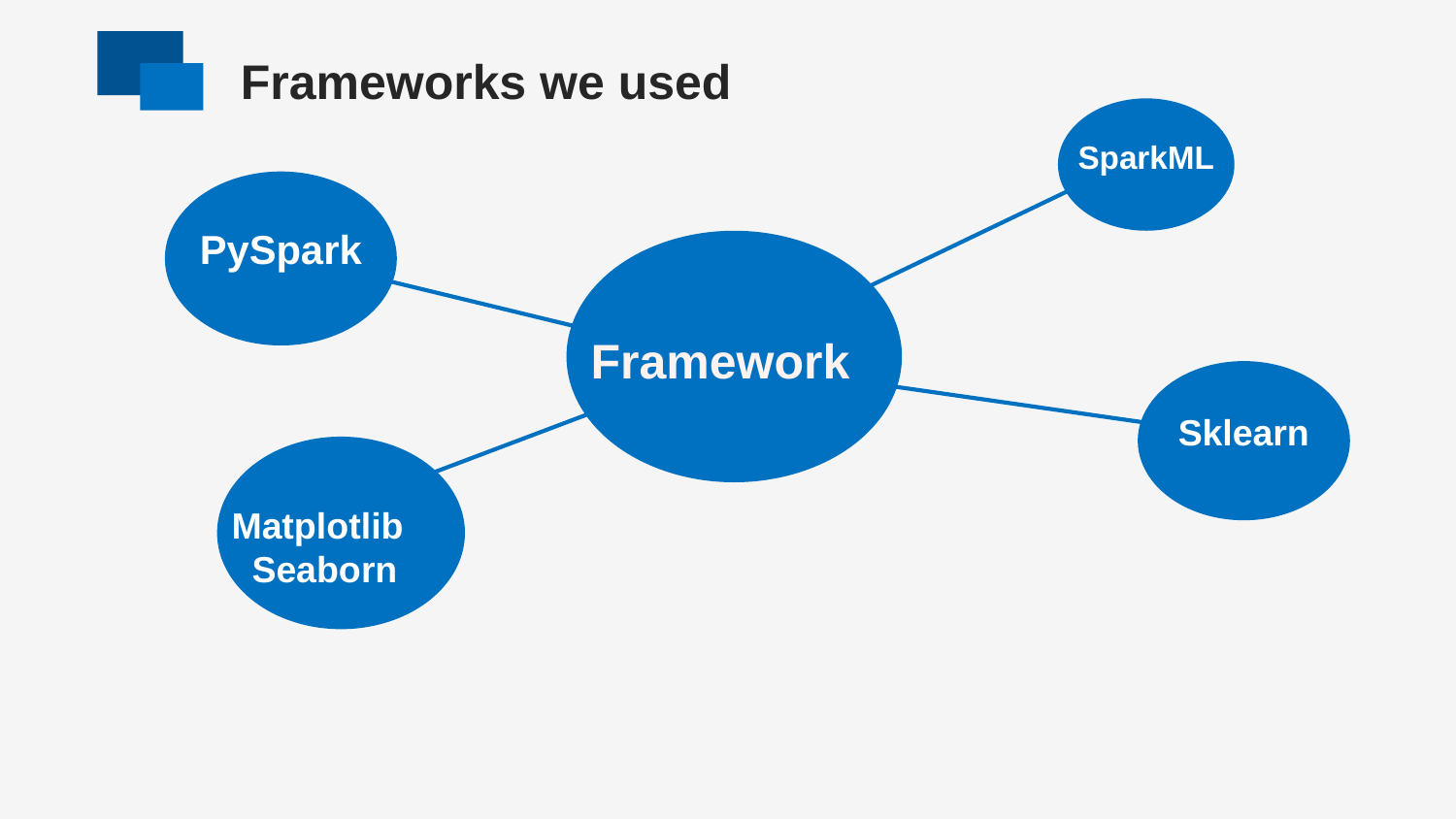

Frameworks we used

SparkML

PySpark

Framework

Sklearn

Matplotlib
  Seaborn